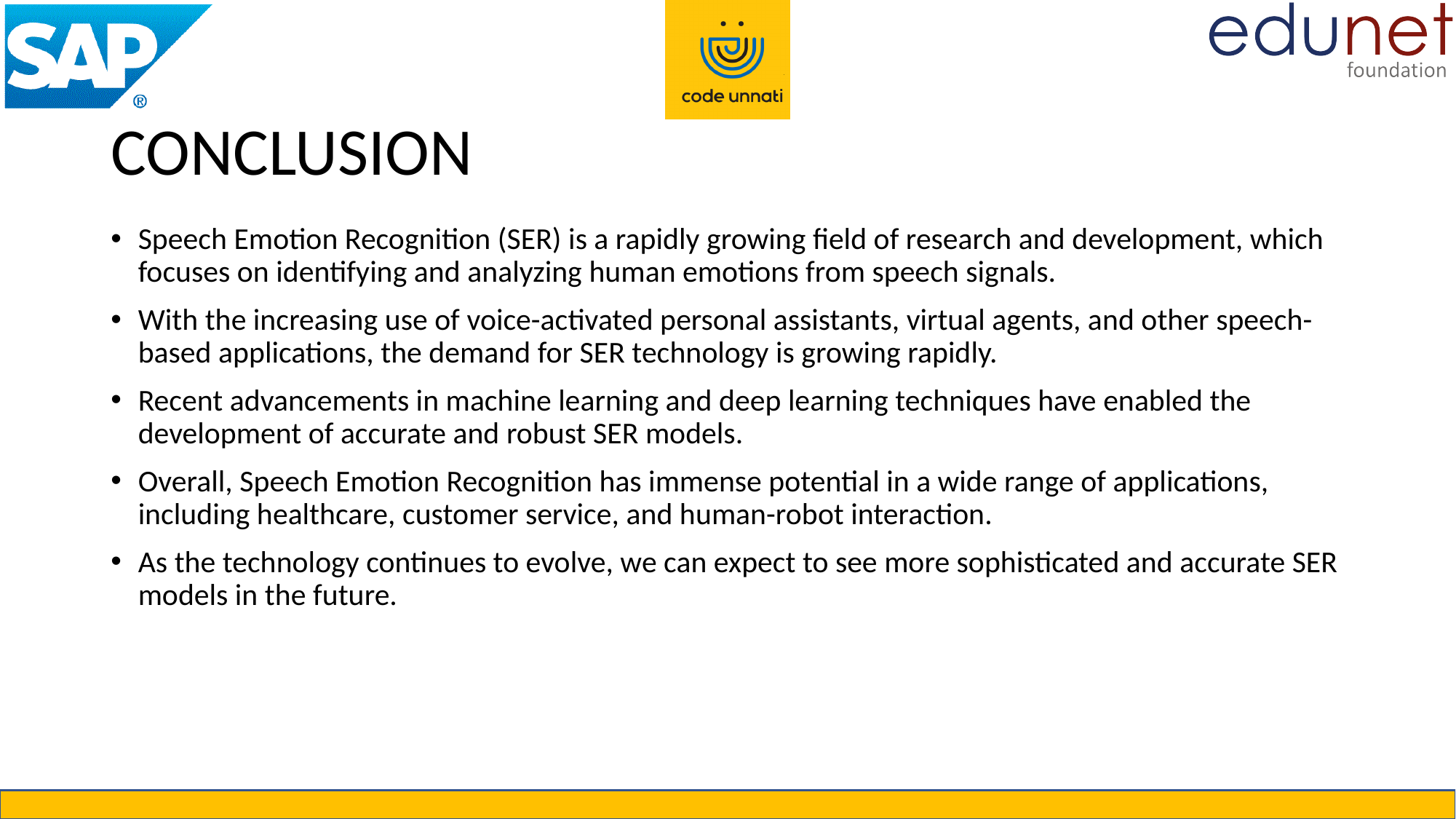

# CONCLUSION
Speech Emotion Recognition (SER) is a rapidly growing field of research and development, which focuses on identifying and analyzing human emotions from speech signals.
With the increasing use of voice-activated personal assistants, virtual agents, and other speech-based applications, the demand for SER technology is growing rapidly.
Recent advancements in machine learning and deep learning techniques have enabled the development of accurate and robust SER models.
Overall, Speech Emotion Recognition has immense potential in a wide range of applications, including healthcare, customer service, and human-robot interaction.
As the technology continues to evolve, we can expect to see more sophisticated and accurate SER models in the future.